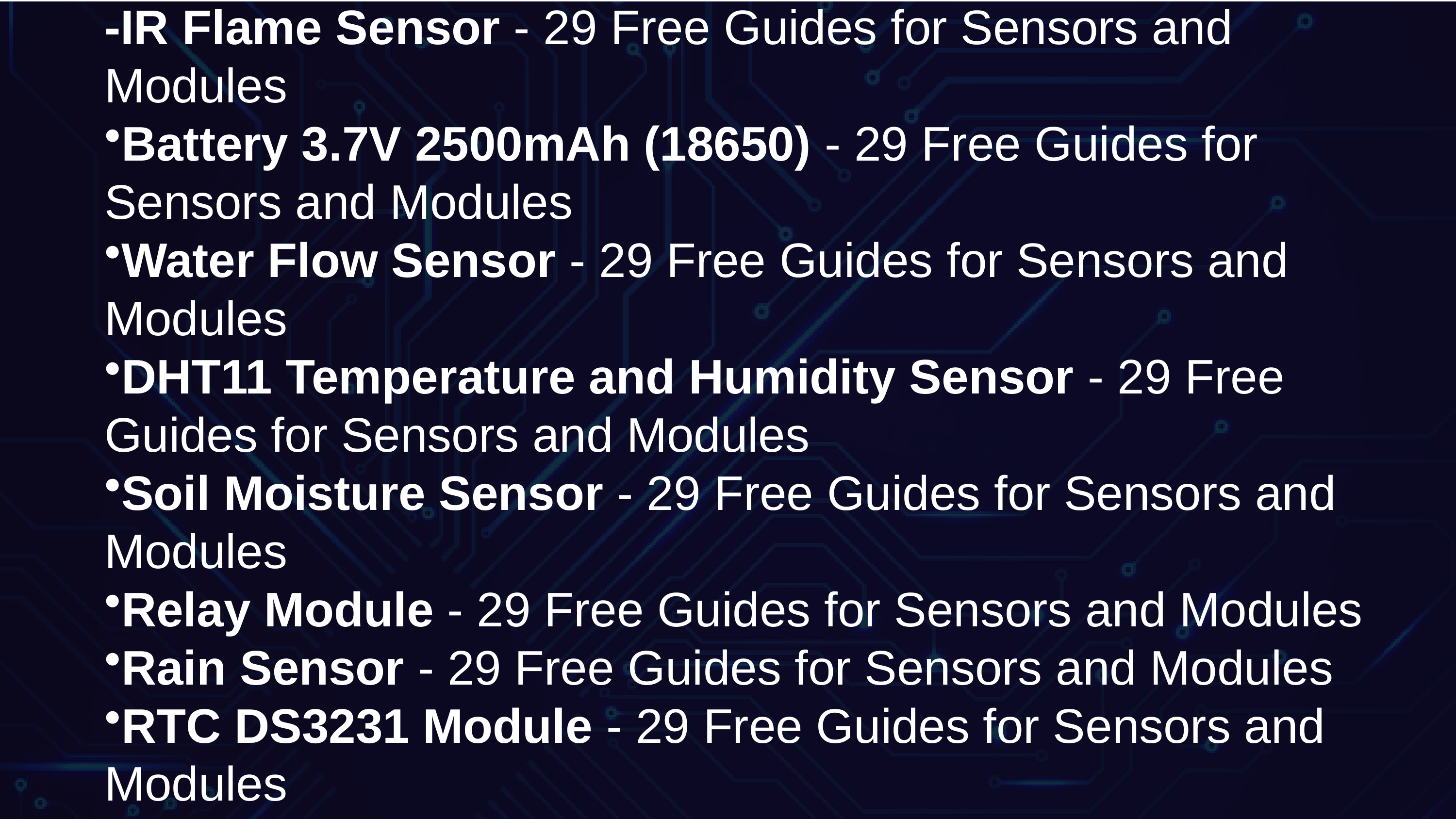

-IR Flame Sensor - 29 Free Guides for Sensors and Modules
Battery 3.7V 2500mAh (18650) - 29 Free Guides for Sensors and Modules
Water Flow Sensor - 29 Free Guides for Sensors and Modules
DHT11 Temperature and Humidity Sensor - 29 Free Guides for Sensors and Modules
Soil Moisture Sensor - 29 Free Guides for Sensors and Modules
Relay Module - 29 Free Guides for Sensors and Modules
Rain Sensor - 29 Free Guides for Sensors and Modules
RTC DS3231 Module - 29 Free Guides for Sensors and Modules